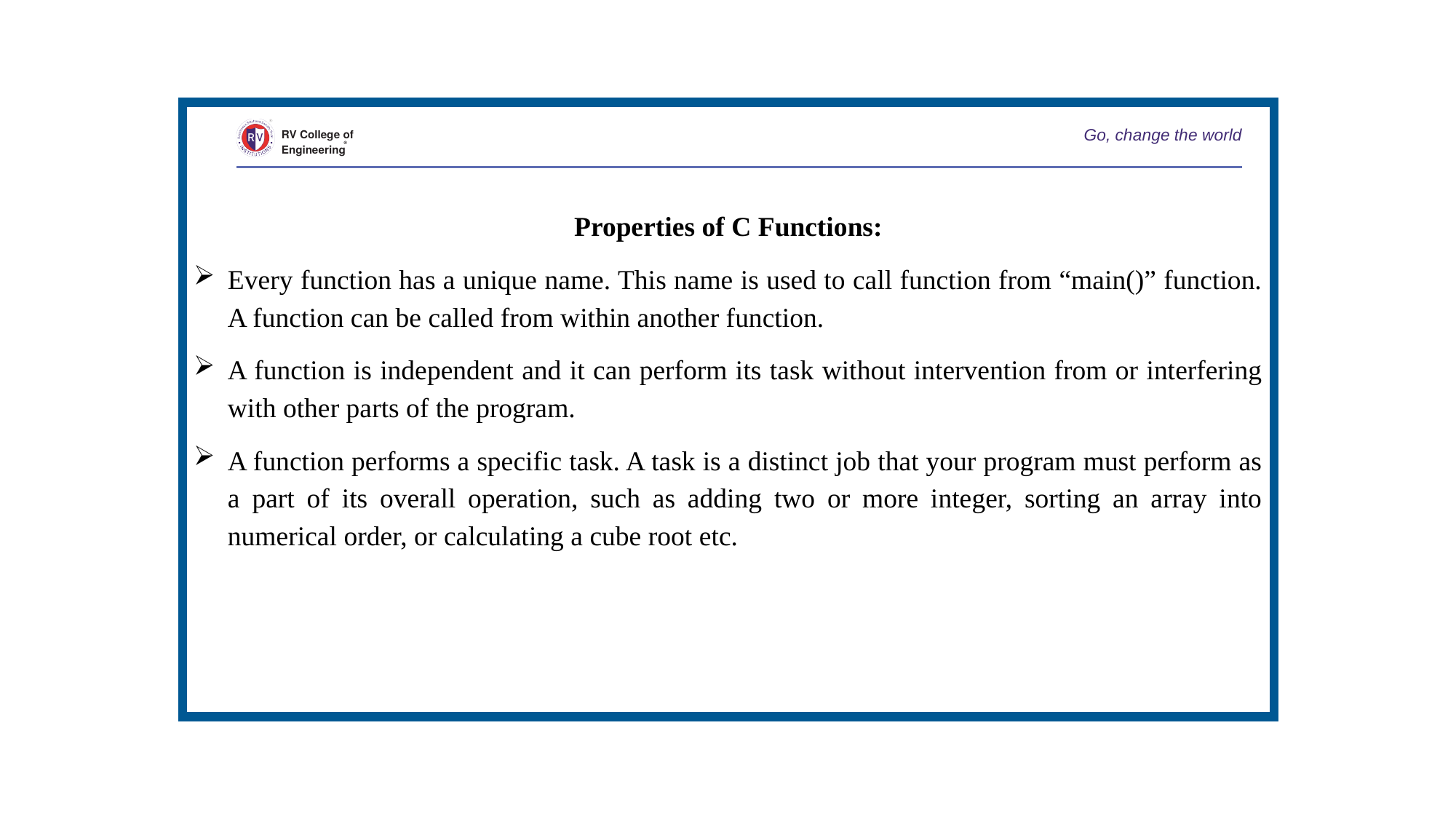

Properties of C Functions:
Every function has a unique name. This name is used to call function from “main()” function. A function can be called from within another function.
A function is independent and it can perform its task without intervention from or interfering with other parts of the program.
A function performs a specific task. A task is a distinct job that your program must perform as a part of its overall operation, such as adding two or more integer, sorting an array into numerical order, or calculating a cube root etc.

Go, change the world
RV College of
Engineering